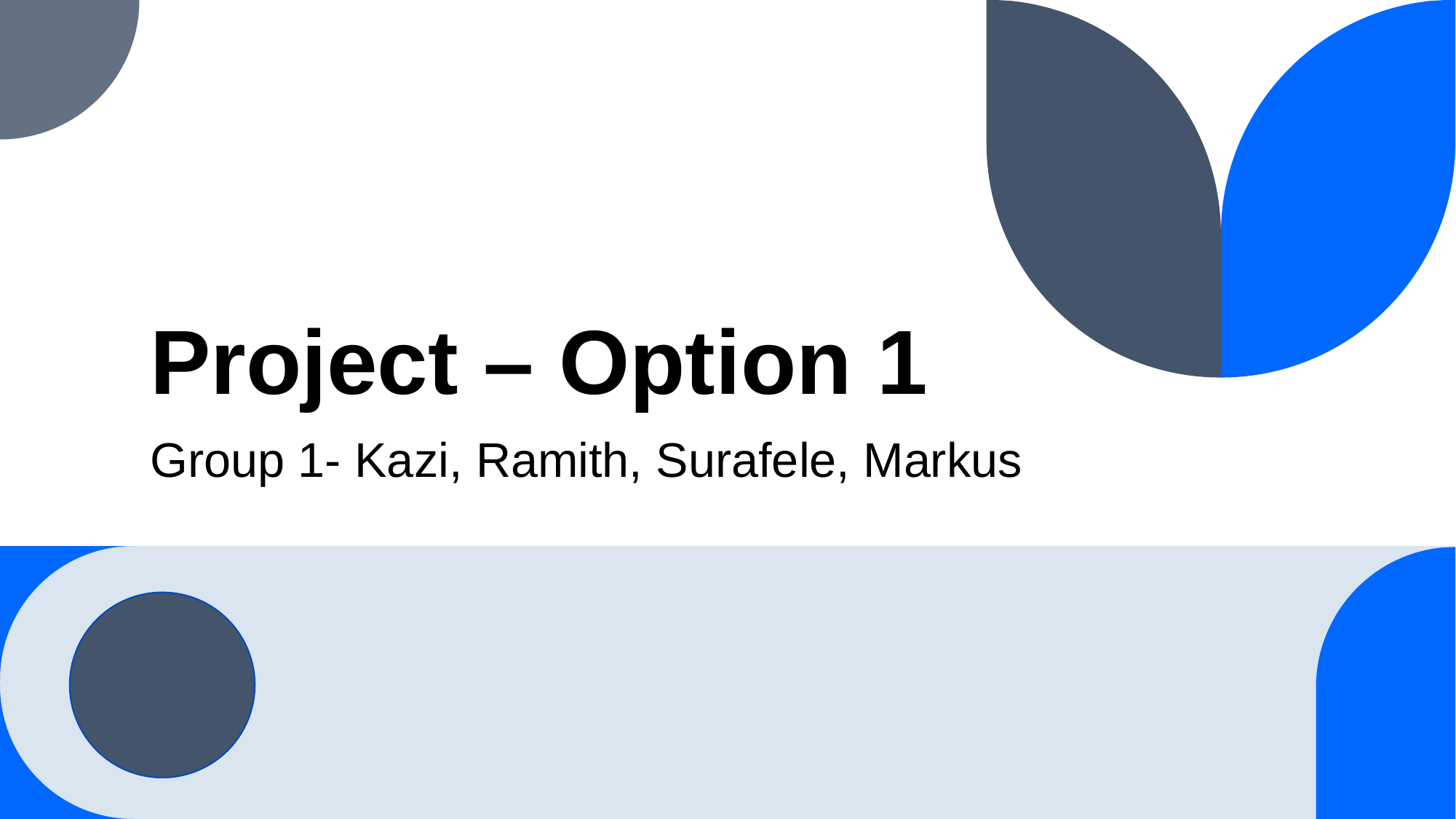

# Project – Option 1
Group 1- Kazi, Ramith, Surafele, Markus